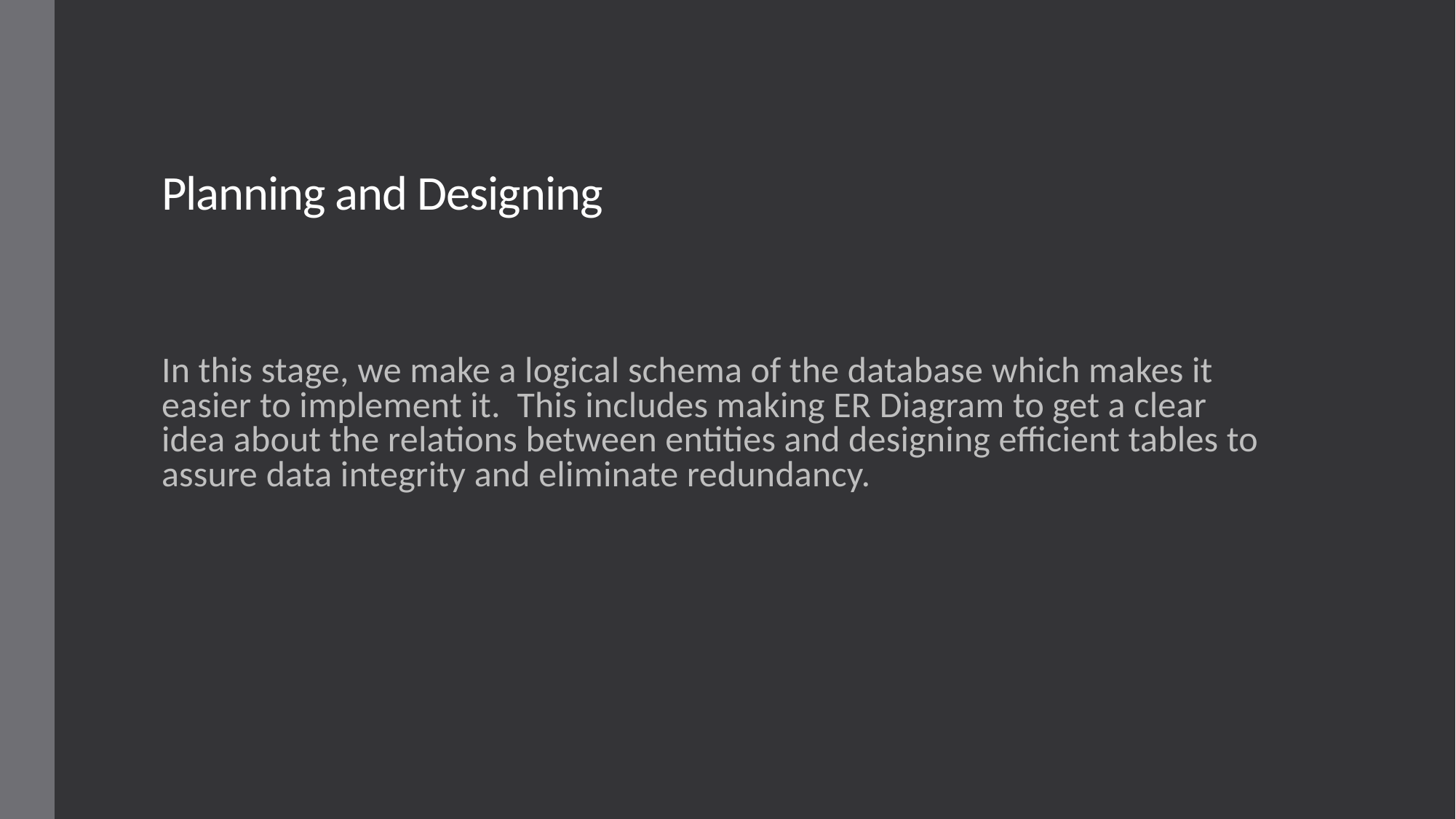

# Planning and Designing
In this stage, we make a logical schema of the database which makes it easier to implement it.  This includes making ER Diagram to get a clear idea about the relations between entities and designing efficient tables to assure data integrity and eliminate redundancy.